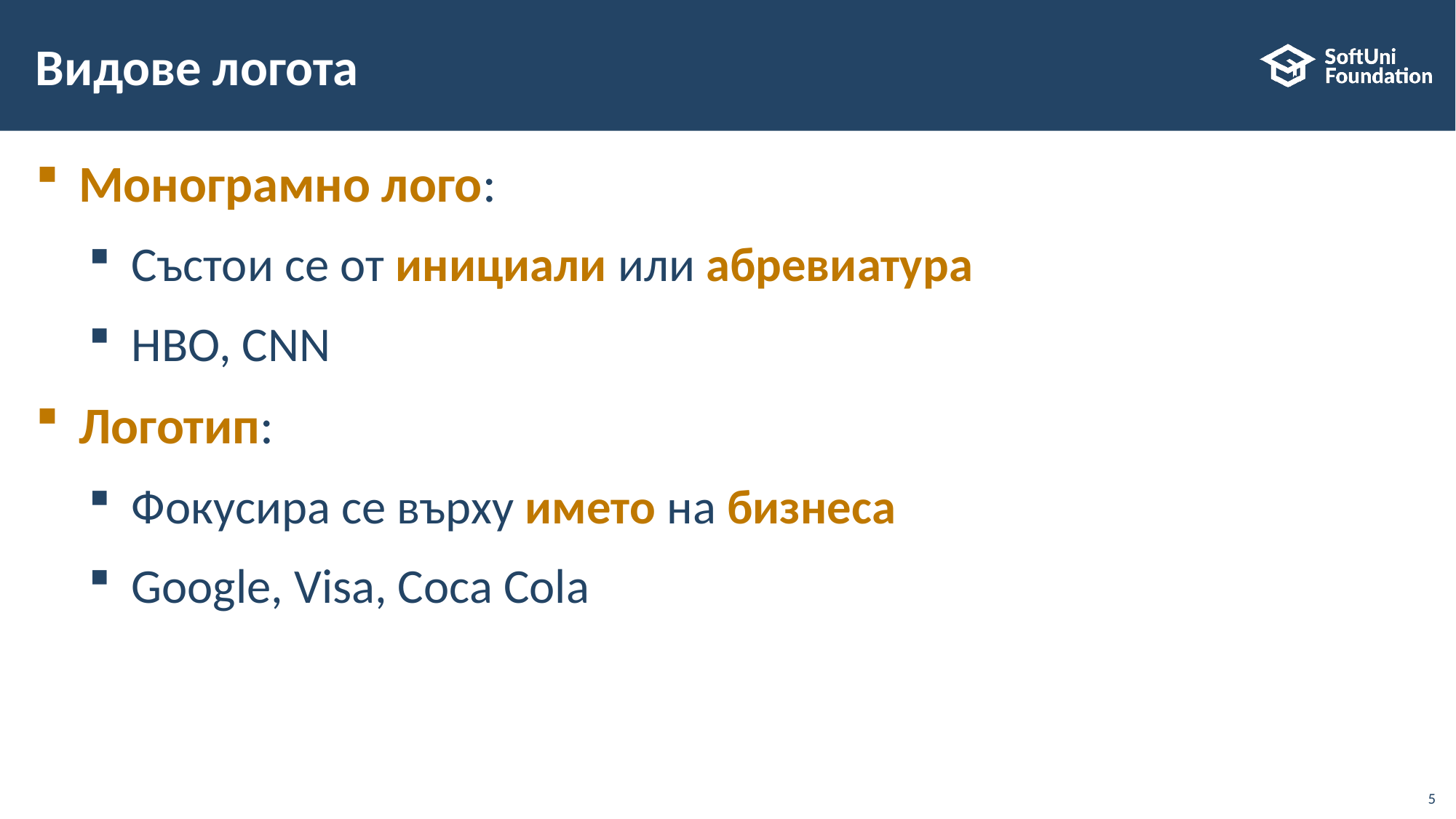

# Видове логота
Монограмно лого:
Състои се от инициали или абревиатура
HBO, CNN
Логотип:
Фокусира се върху името на бизнеса
Google, Visa, Coca Cola
5